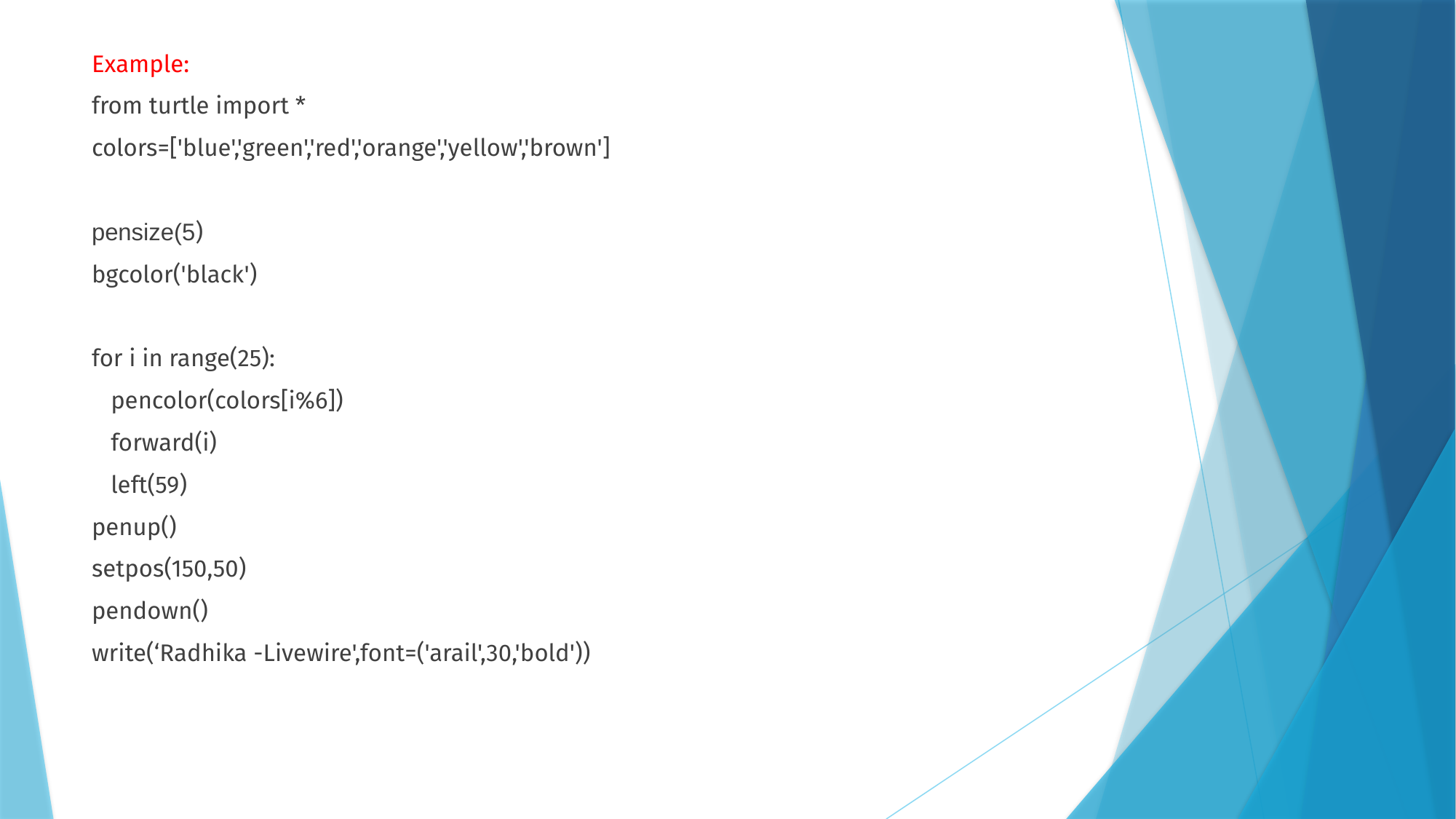

Example:
from turtle import *
colors=['blue','green','red','orange','yellow','brown']

pensize(5)
bgcolor('black')

for i in range(25):
   pencolor(colors[i%6])
   forward(i)
   left(59)
penup()
setpos(150,50)
pendown()
write(‘Radhika -Livewire',font=('arail',30,'bold'))